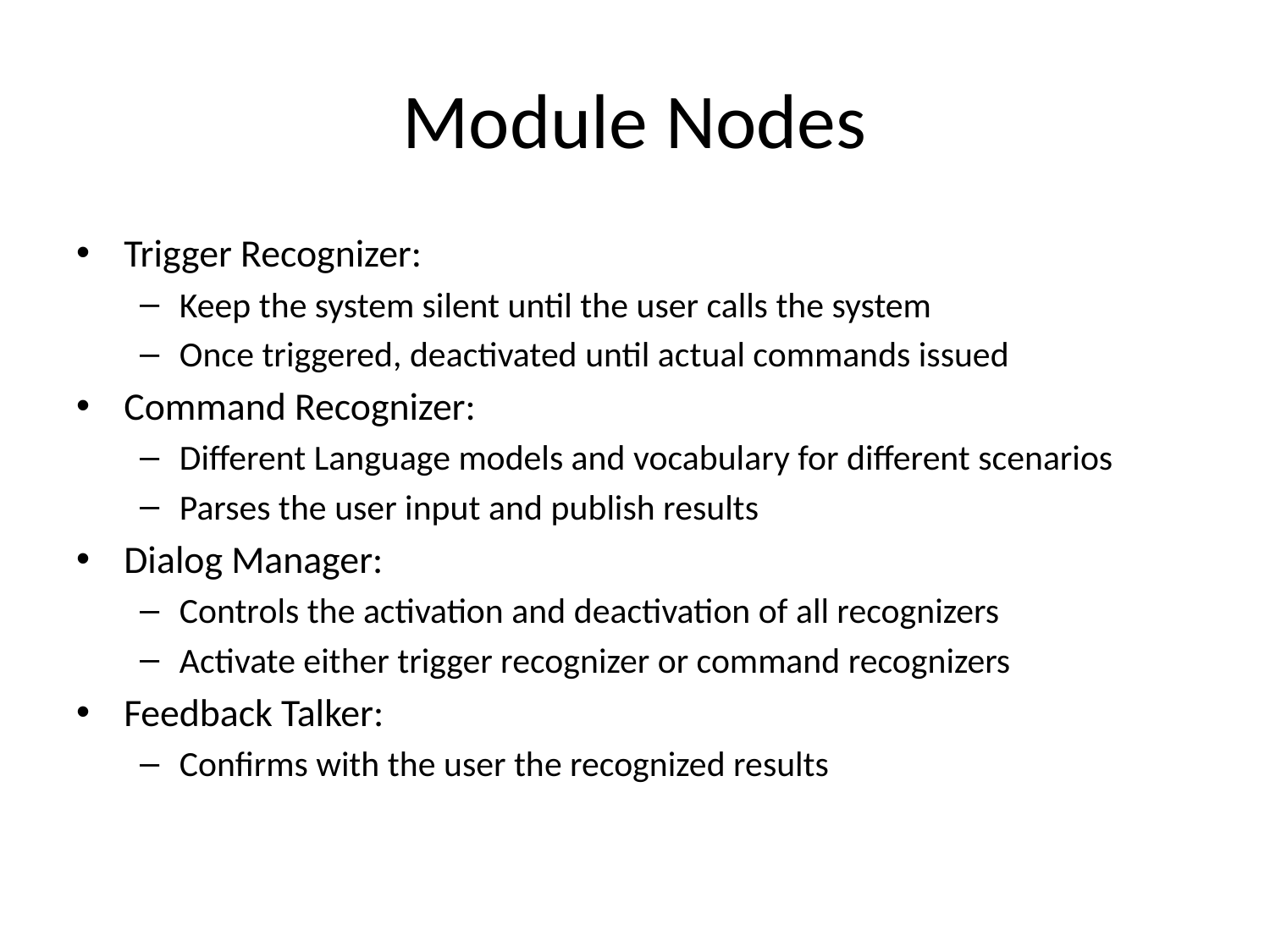

# Module Nodes
Trigger Recognizer:
Keep the system silent until the user calls the system
Once triggered, deactivated until actual commands issued
Command Recognizer:
Different Language models and vocabulary for different scenarios
Parses the user input and publish results
Dialog Manager:
Controls the activation and deactivation of all recognizers
Activate either trigger recognizer or command recognizers
Feedback Talker:
Confirms with the user the recognized results